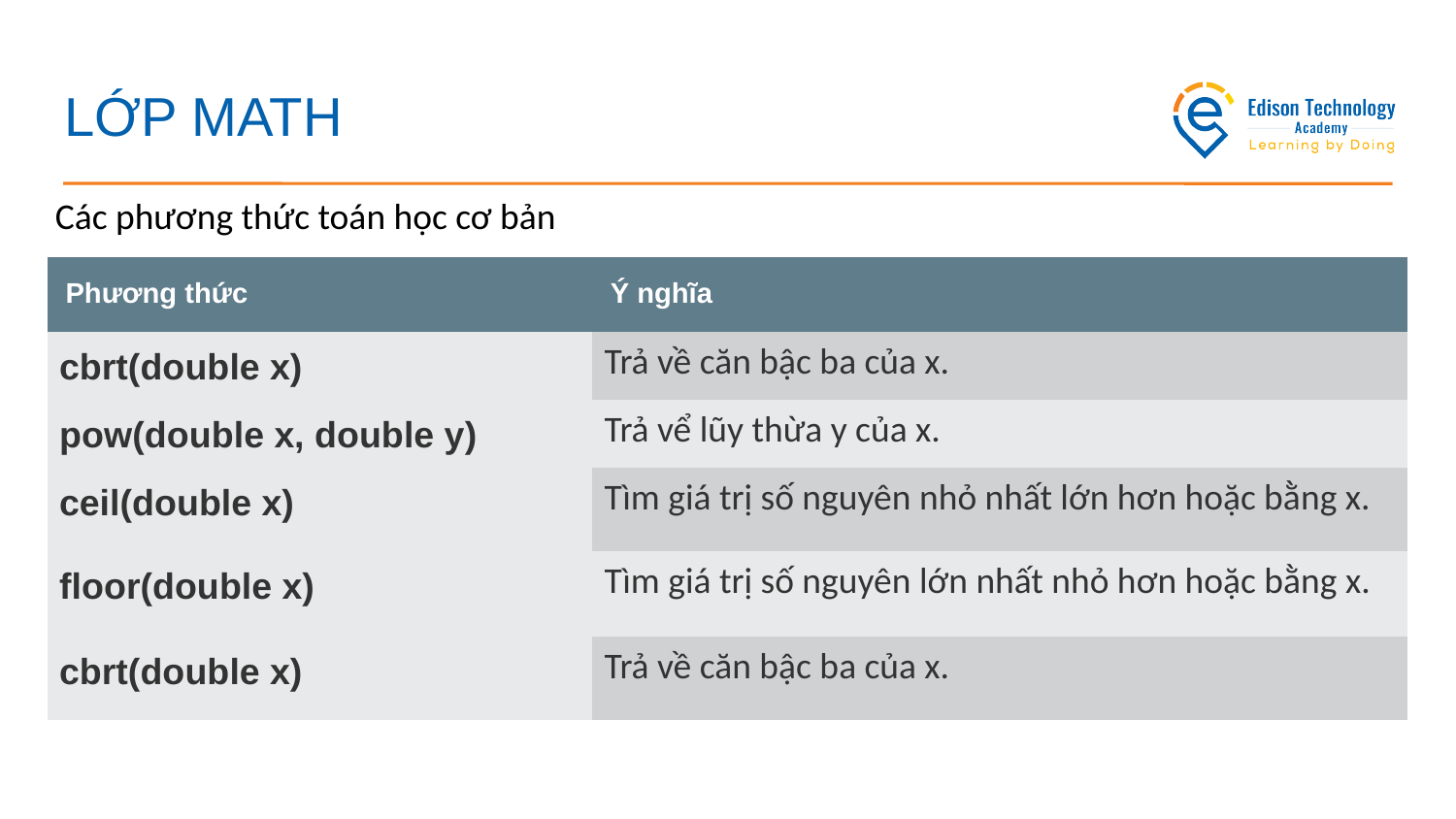

# LỚP MATH
Các phương thức toán học cơ bản
| Phương thức | Ý nghĩa |
| --- | --- |
| cbrt(double x) | Trả về căn bậc ba của x. |
| pow(double x, double y) | Trả vể lũy thừa y của x. |
| ceil(double x) | Tìm giá trị số nguyên nhỏ nhất lớn hơn hoặc bằng x. |
| floor(double x) | Tìm giá trị số nguyên lớn nhất nhỏ hơn hoặc bằng x. |
| cbrt(double x) | Trả về căn bậc ba của x. |